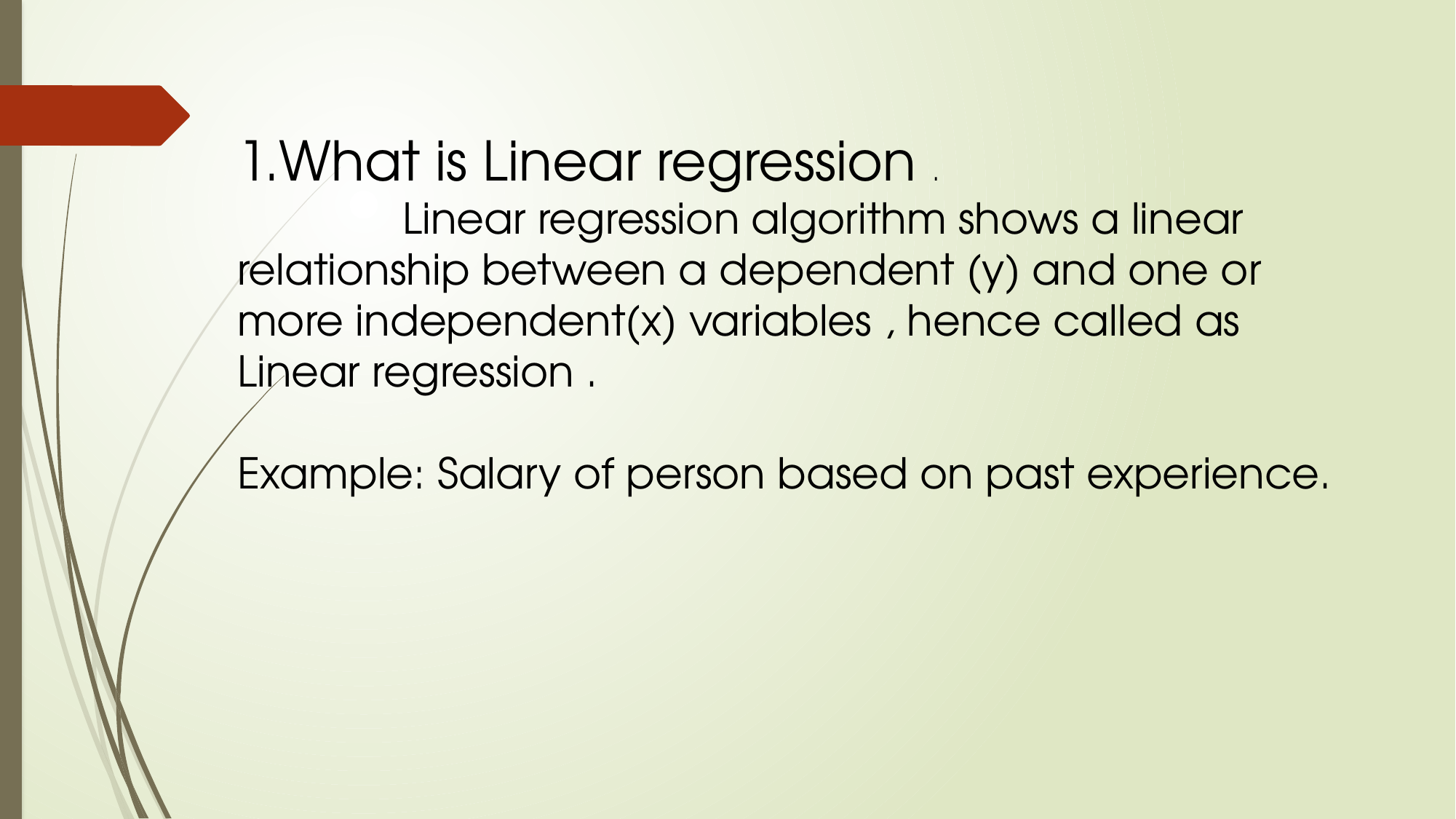

1.What is Linear regression .
              Linear regression algorithm shows a linear relationship between a dependent (y) and one or more independent(x) variables , hence called as
Linear regression .

Example: Salary of person based on past experience.